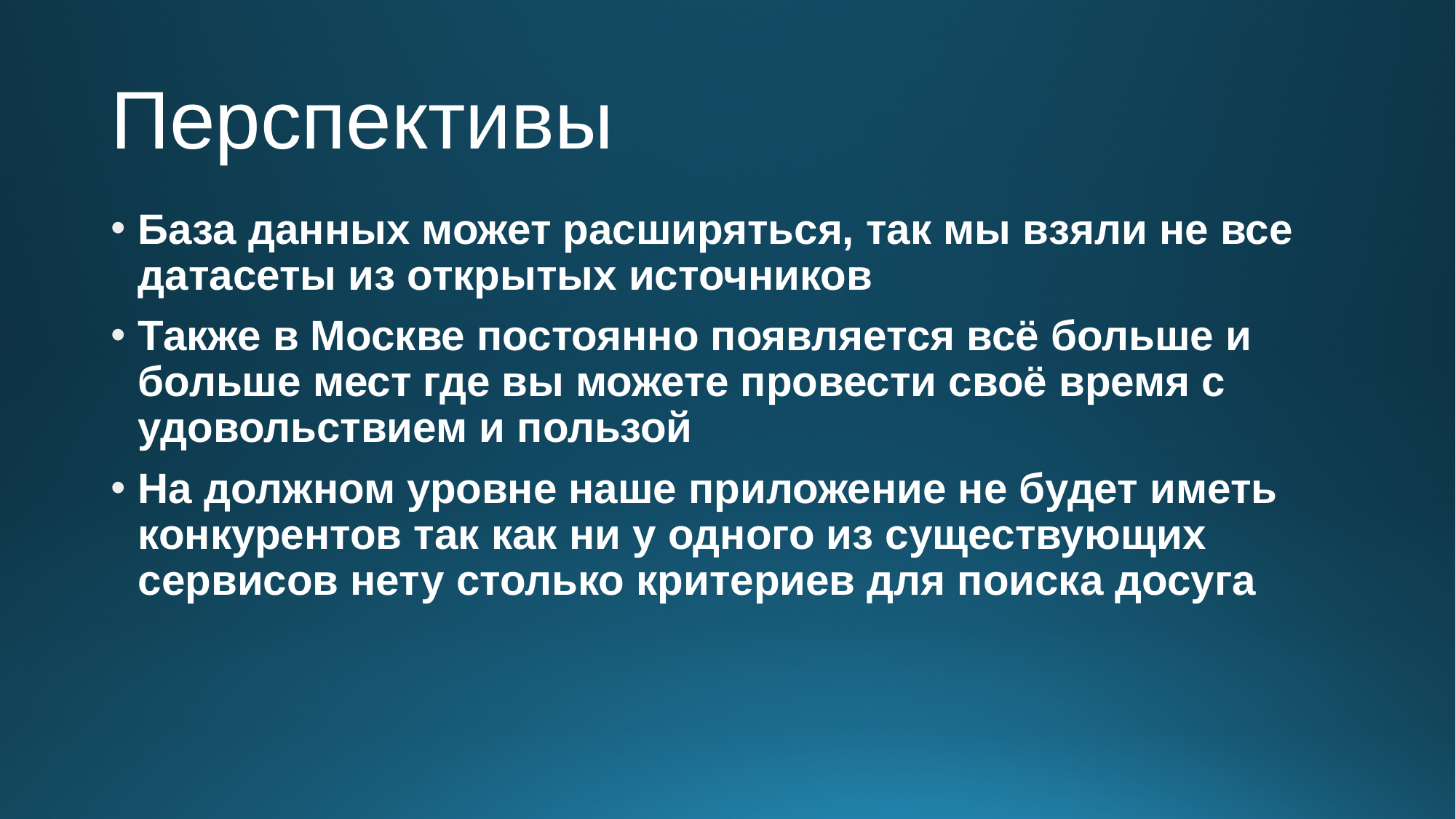

# Перспективы
База данных может расширяться, так мы взяли не все датасеты из открытых источников
Также в Москве постоянно появляется всё больше и больше мест где вы можете провести своё время с удовольствием и пользой
На должном уровне наше приложение не будет иметь конкурентов так как ни у одного из существующих сервисов нету столько критериев для поиска досуга